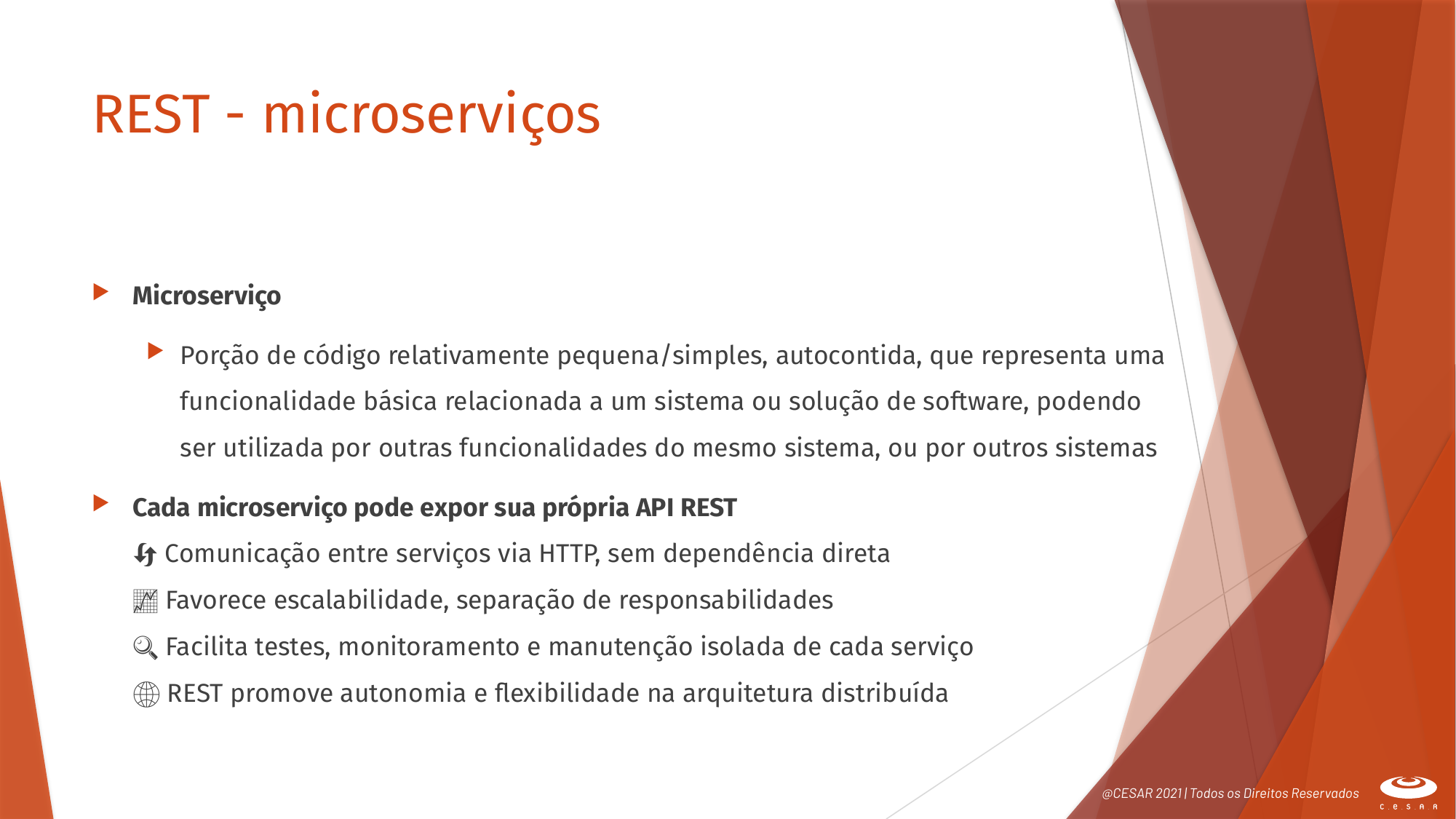

# REST - microserviços
Microserviço
Porção de código relativamente pequena/simples, autocontida, que representa uma funcionalidade básica relacionada a um sistema ou solução de software, podendo ser utilizada por outras funcionalidades do mesmo sistema, ou por outros sistemas
Cada microserviço pode expor sua própria API REST
🔄 Comunicação entre serviços via HTTP, sem dependência direta
📈 Favorece escalabilidade, separação de responsabilidades
🔍 Facilita testes, monitoramento e manutenção isolada de cada serviço
🌐 REST promove autonomia e flexibilidade na arquitetura distribuída